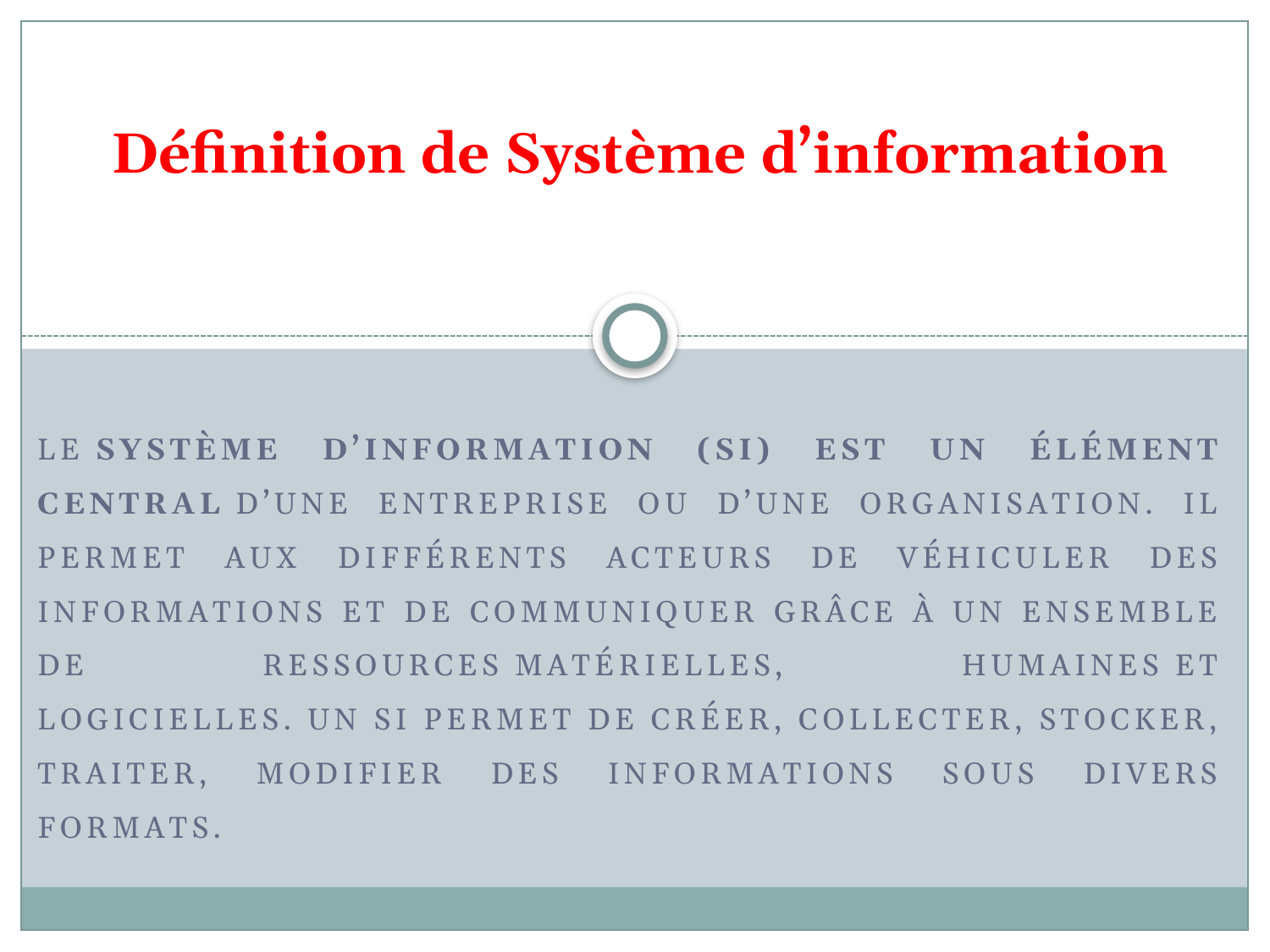

# Définition de Système d’information
Le système d’information (SI) est un élément central d’une entreprise ou d’une organisation. Il permet aux différents acteurs de véhiculer des informations et de communiquer grâce à un ensemble de ressources matérielles, humaines et logicielles. Un SI permet de créer, collecter, stocker, traiter, modifier des informations sous divers formats.